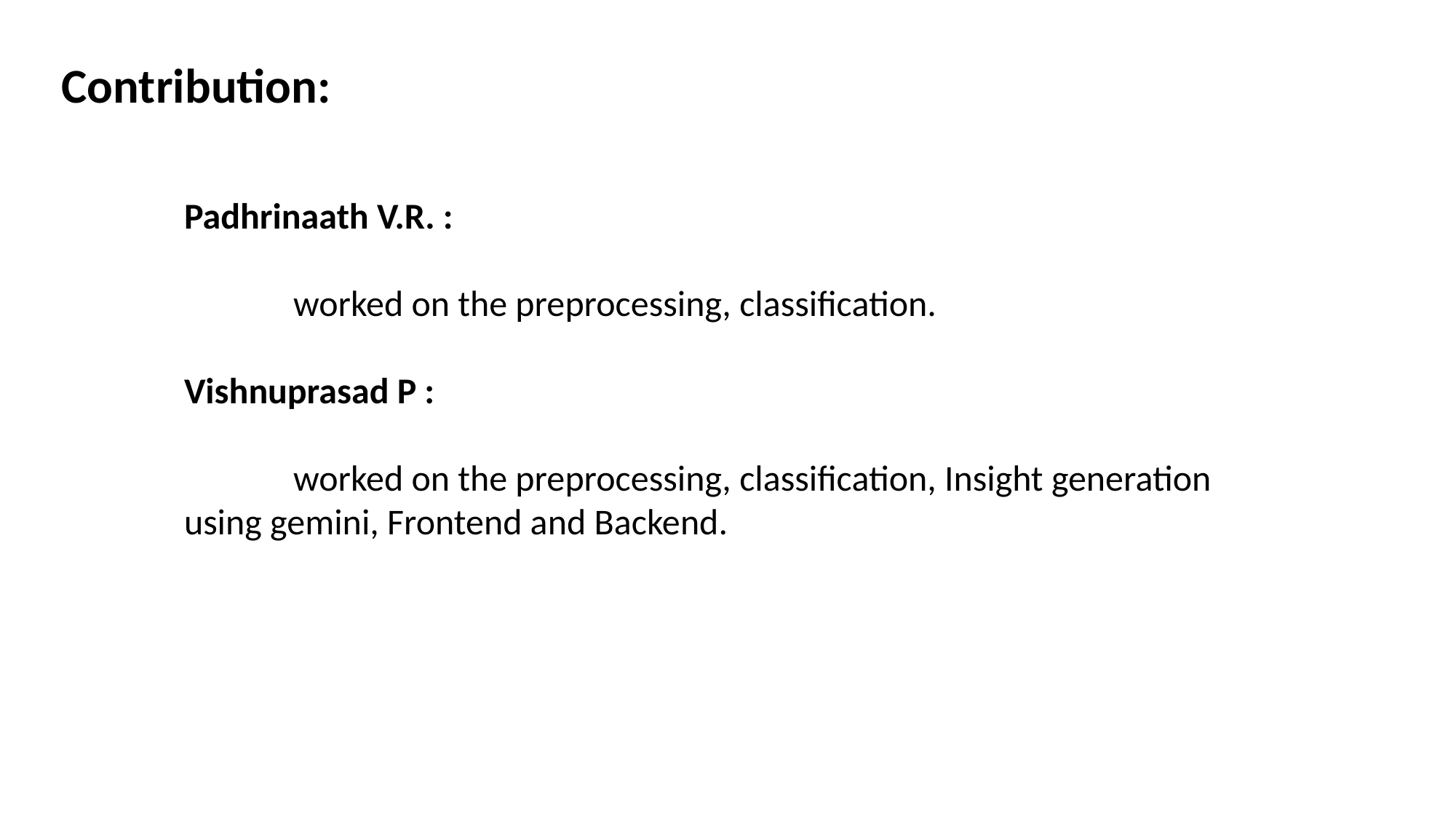

Contribution:
Padhrinaath V.R. :

	worked on the preprocessing, classification.

Vishnuprasad P :

	worked on the preprocessing, classification, Insight generation using gemini, Frontend and Backend.